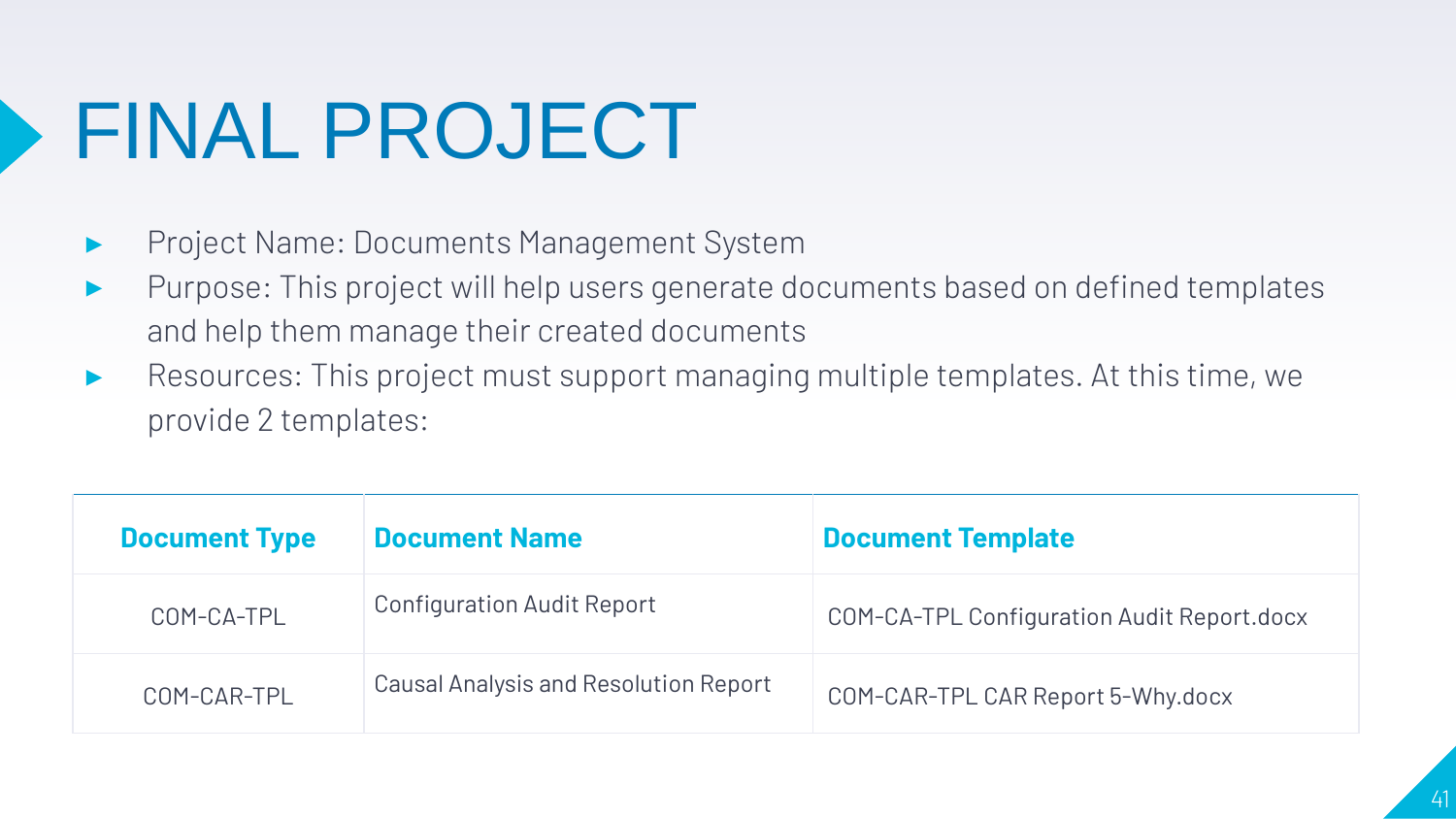

# FINAL PROJECT
Project Name: Documents Management System
Purpose: This project will help users generate documents based on defined templates and help them manage their created documents
Resources: This project must support managing multiple templates. At this time, we provide 2 templates:

| Document Type | Document Name | Document Template |
| --- | --- | --- |
| COM-CA-TPL | Configuration Audit Report | COM-CA-TPL Configuration Audit Report.docx |
| COM-CAR-TPL | Causal Analysis and Resolution Report | COM-CAR-TPL CAR Report 5-Why.docx |
41